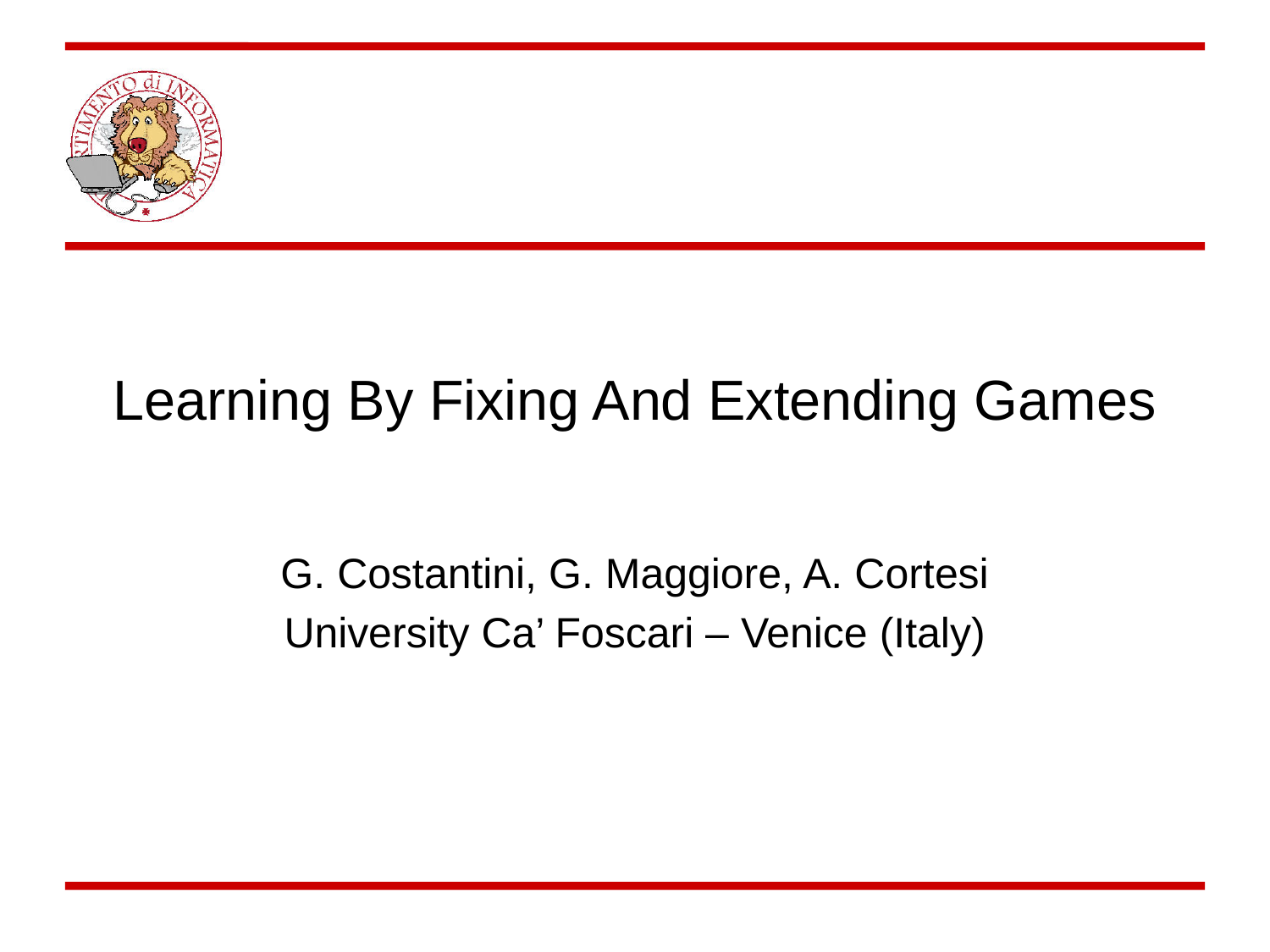

# Learning By Fixing And Extending Games
G. Costantini, G. Maggiore, A. Cortesi
University Ca’ Foscari – Venice (Italy)